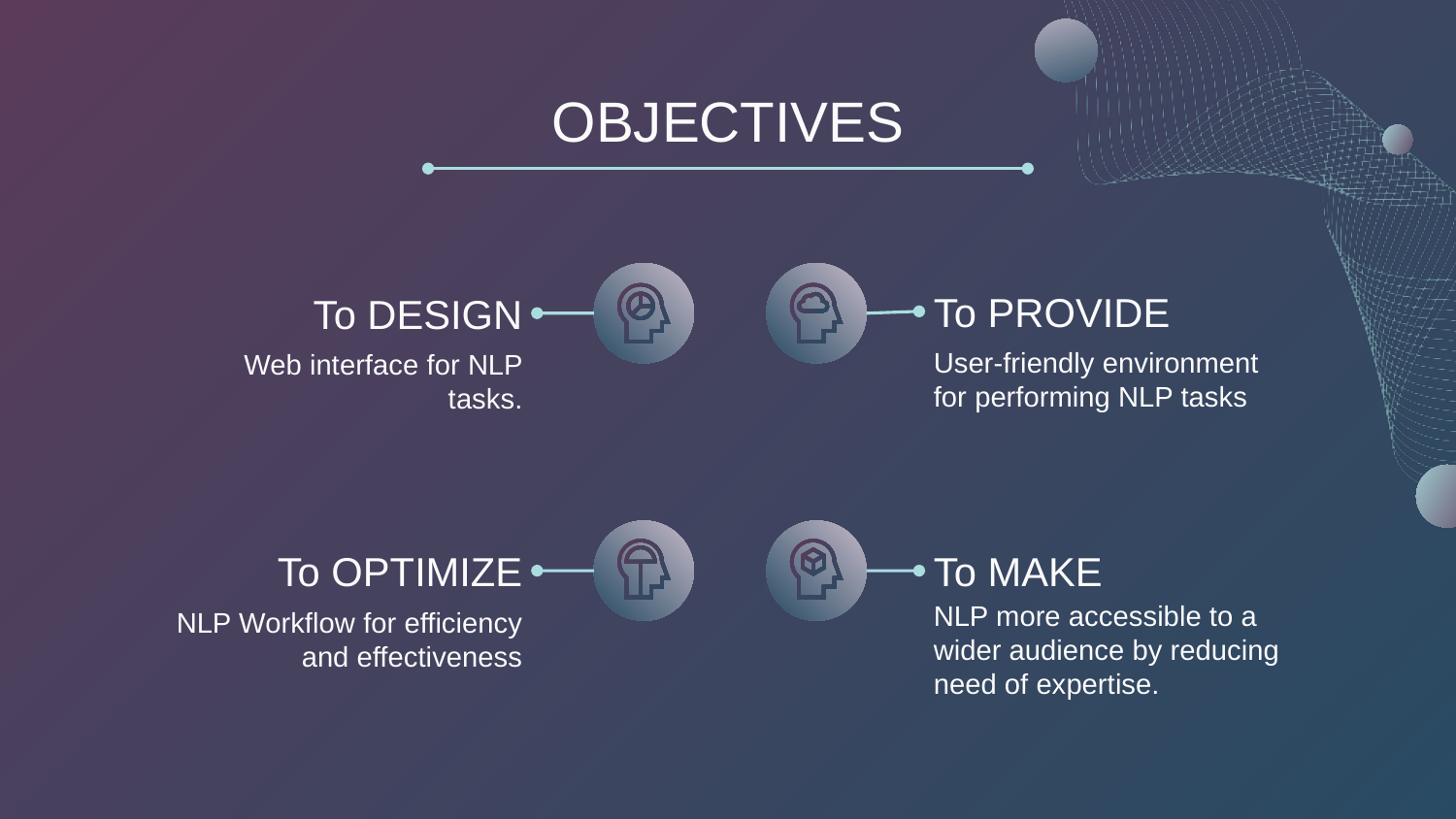

# OBJECTIVES

To PROVIDE

To DESIGN
User-friendly environment for performing NLP tasks
Web interface for NLP tasks.

To OPTIMIZE
To MAKE
NLP Workflow for efficiency and effectiveness
NLP more accessible to a wider audience by reducing need of expertise.